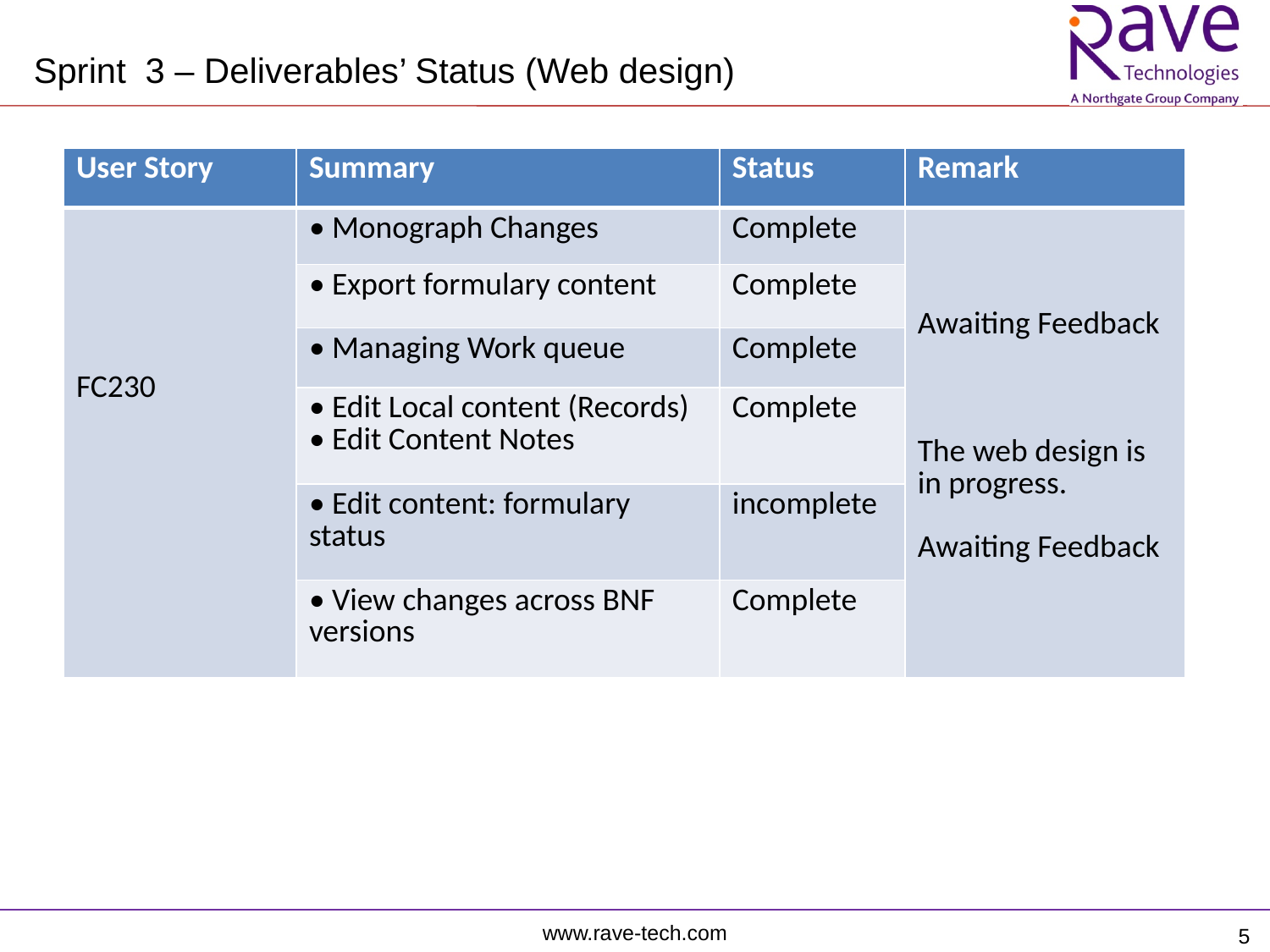

Sprint  3 – Deliverables’ Status (Web design)

| User Story | Summary | Status | Remark |
| --- | --- | --- | --- |
| FC230 | • Monograph Changes | Complete | Awaiting Feedback The web design is in progress. Awaiting Feedback |
|  | • Export formulary content | Complete |  |
|  | • Managing Work queue | Complete |  |
|  | • Edit Local content (Records) • Edit Content Notes | Complete |  |
|  | • Edit content: formulary status | incomplete |  |
|  | • View changes across BNF versions | Complete |  |
5
www.rave-tech.com